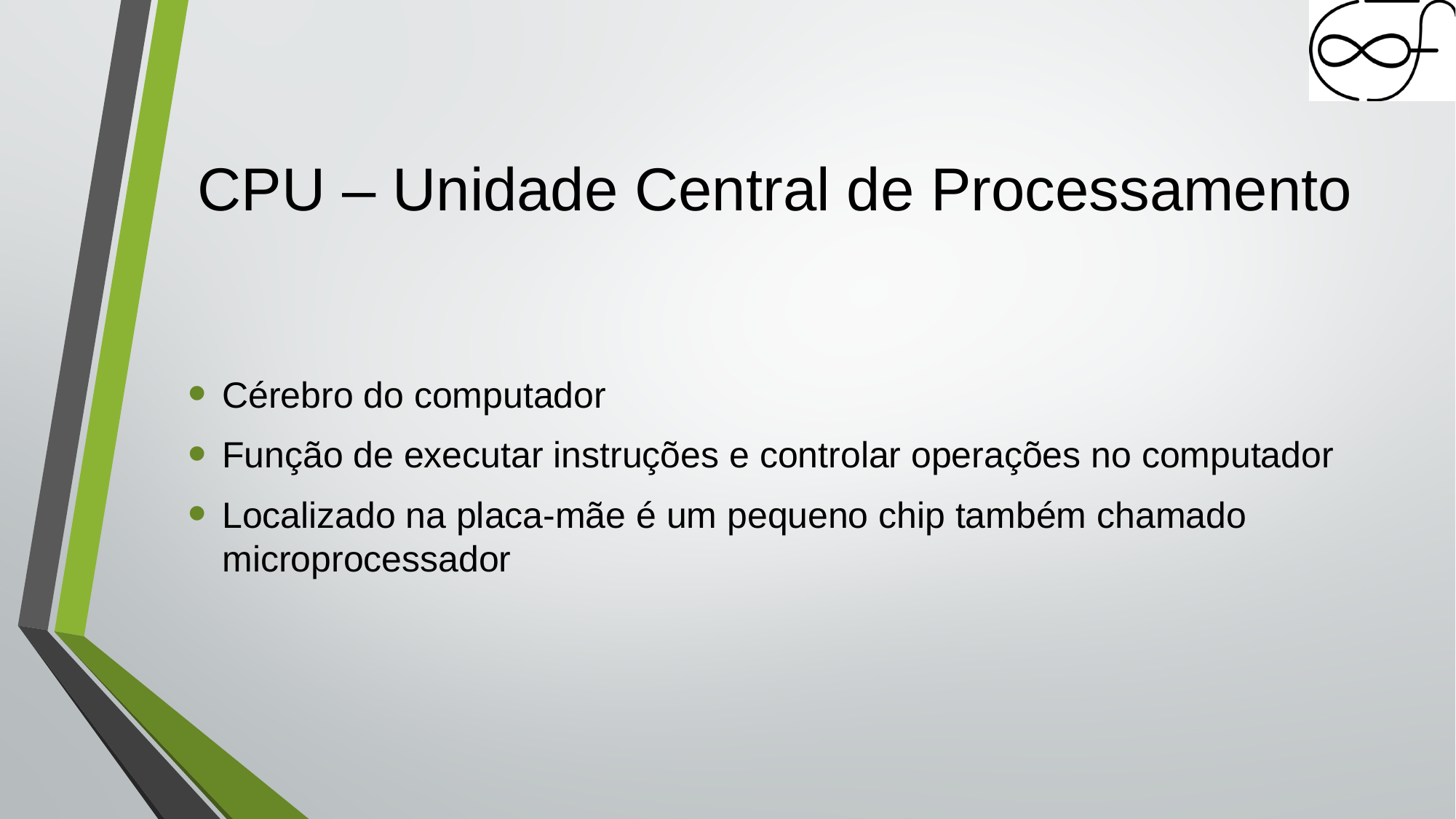

# CPU – Unidade Central de Processamento
Cérebro do computador
Função de executar instruções e controlar operações no computador
Localizado na placa-mãe é um pequeno chip também chamado microprocessador